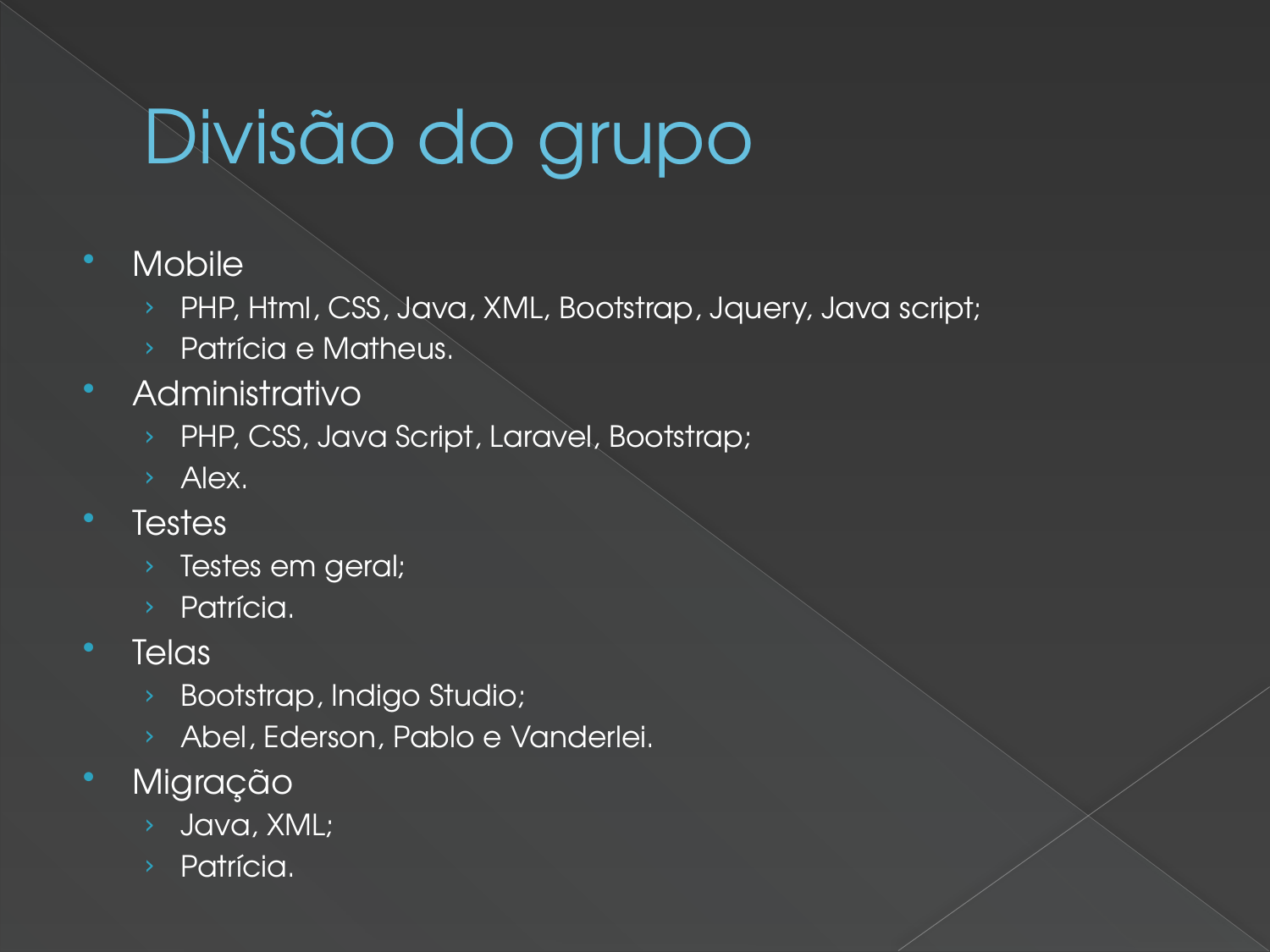

# Divisão do grupo
Mobile
PHP, Html, CSS, Java, XML, Bootstrap, Jquery, Java script;
Patrícia e Matheus.
Administrativo
PHP, CSS, Java Script, Laravel, Bootstrap;
Alex.
Testes
Testes em geral;
Patrícia.
Telas
Bootstrap, Indigo Studio;
Abel, Ederson, Pablo e Vanderlei.
Migração
Java, XML;
Patrícia.